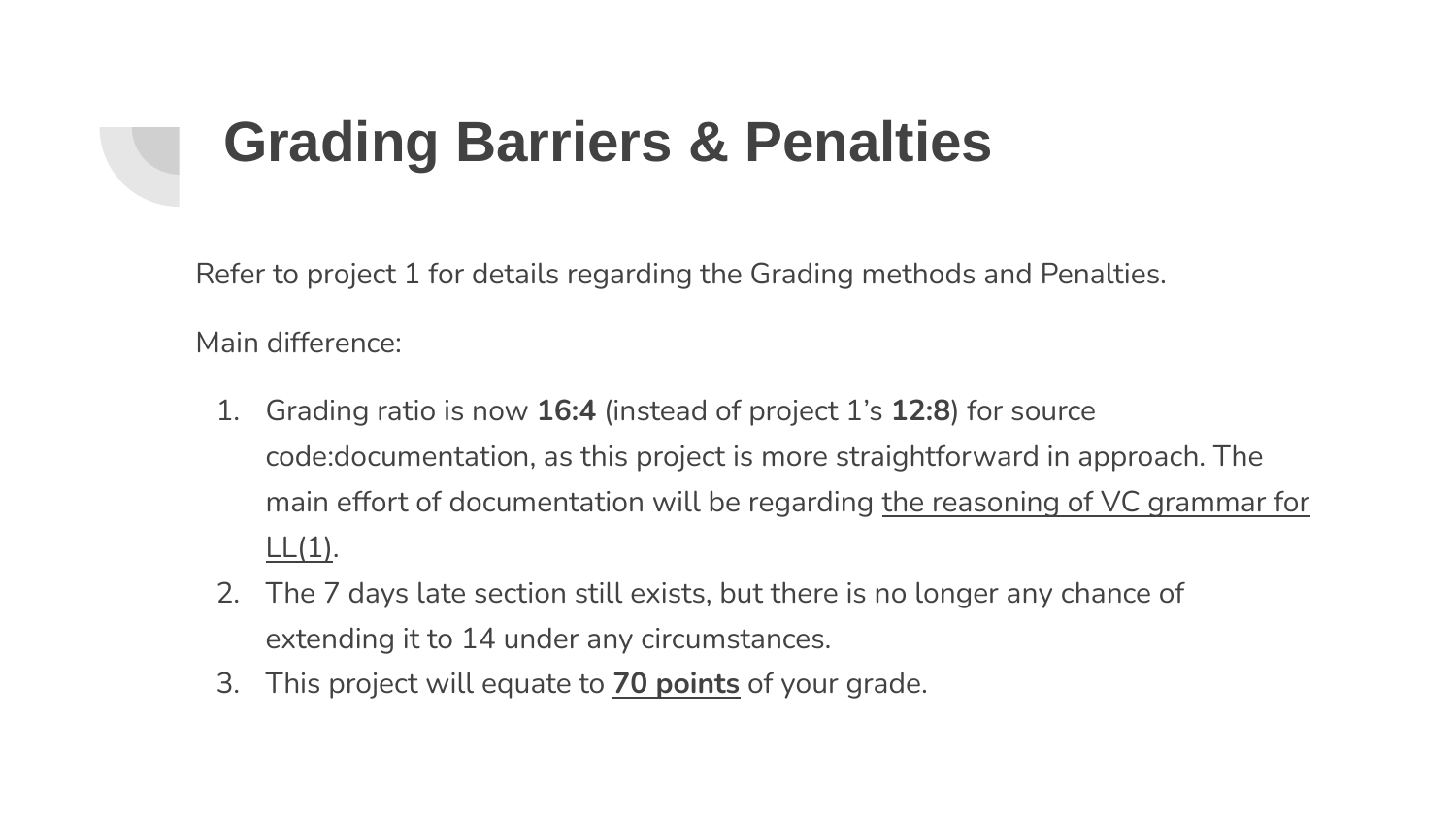

# Grading Barriers & Penalties
Refer to project 1 for details regarding the Grading methods and Penalties.
Main difference:
Grading ratio is now 16:4 (instead of project 1’s 12:8) for source code:documentation, as this project is more straightforward in approach. The main effort of documentation will be regarding the reasoning of VC grammar for LL(1).
The 7 days late section still exists, but there is no longer any chance of extending it to 14 under any circumstances.
This project will equate to 70 points of your grade.